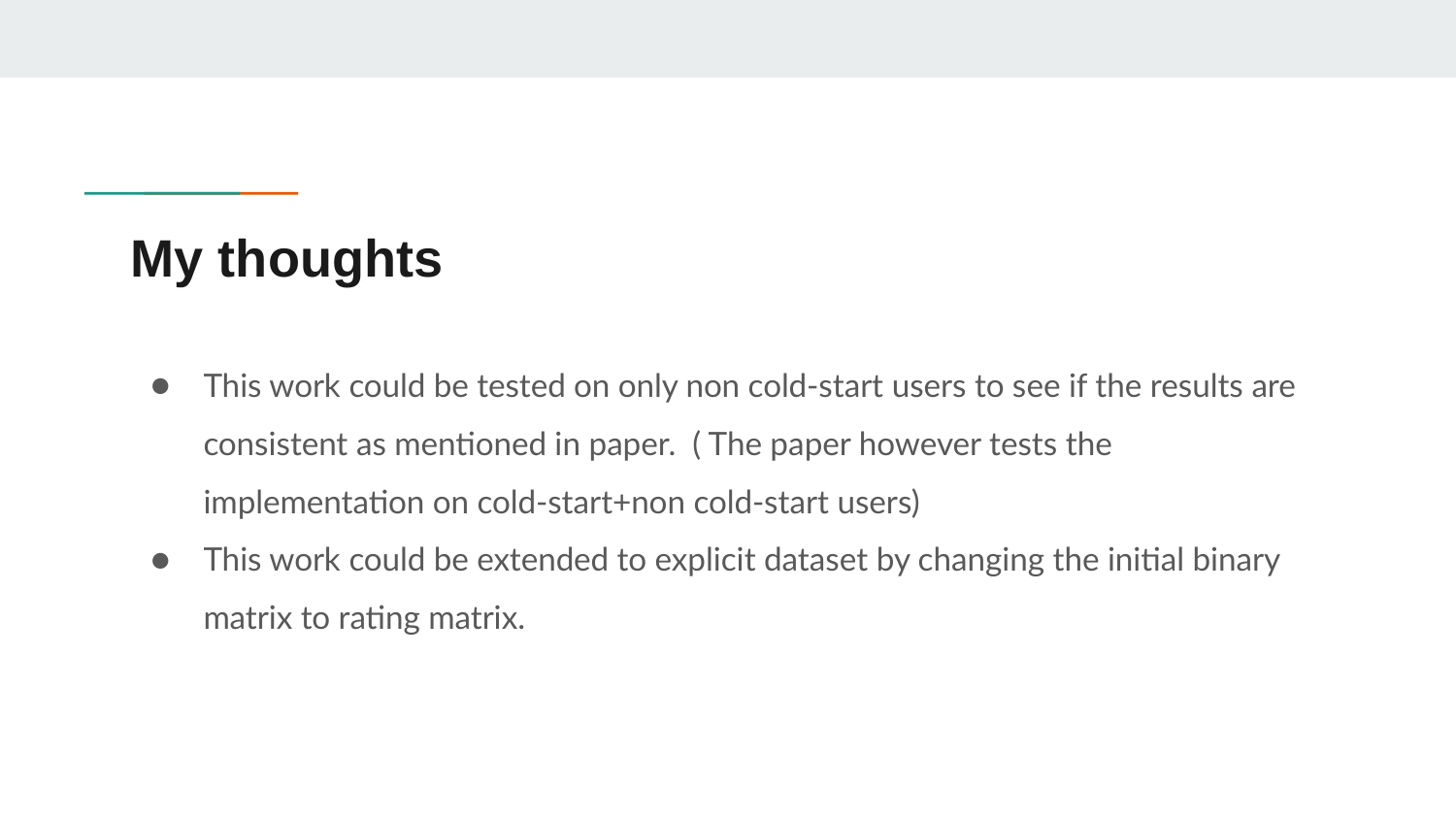

# My thoughts
This work could be tested on only non cold-start users to see if the results are consistent as mentioned in paper.  ( The paper however tests the implementation on cold-start+non cold-start users)
This work could be extended to explicit dataset by changing the initial binary matrix to rating matrix.